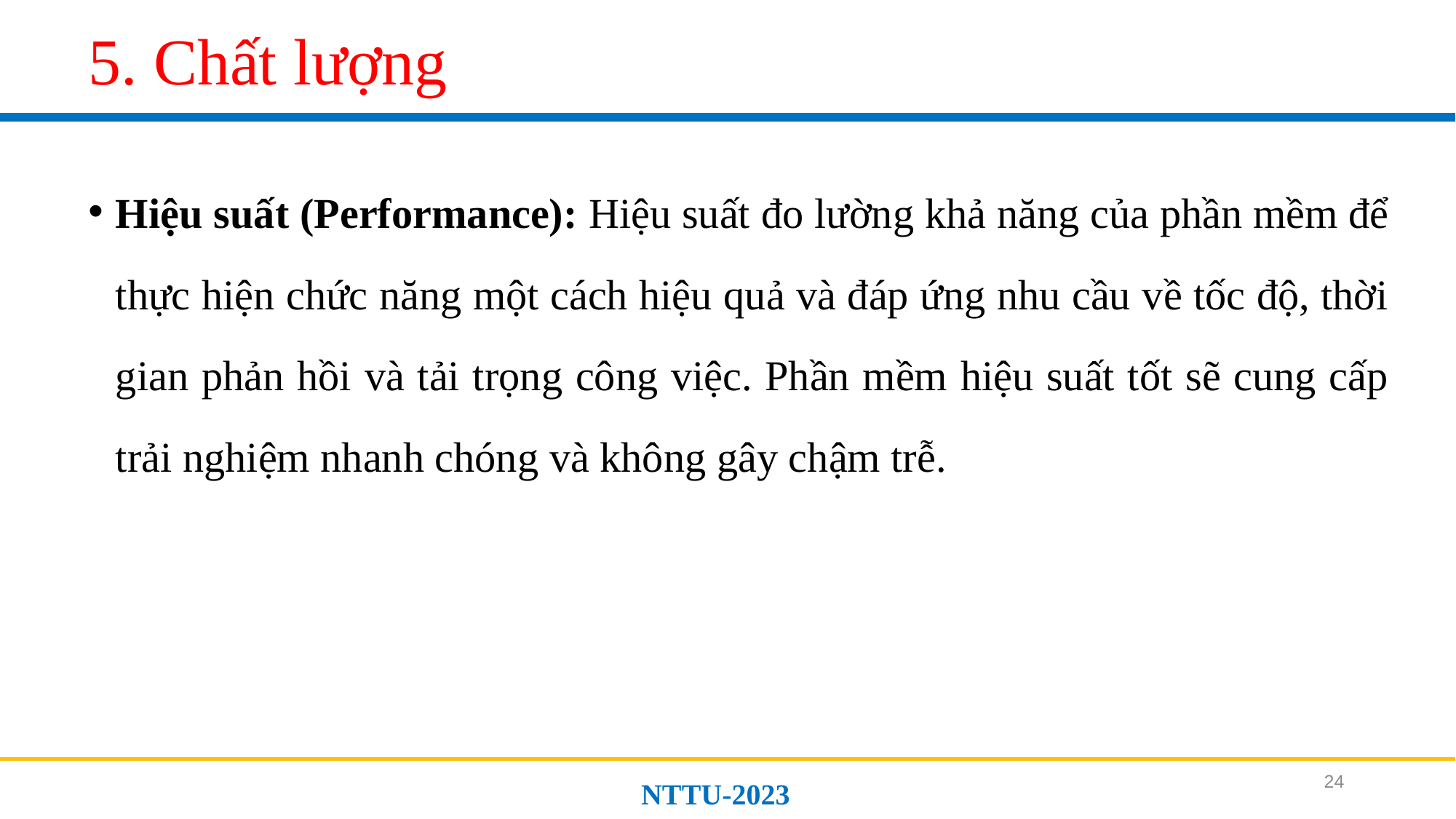

# 5. Chất lượng
Hiệu suất (Performance): Hiệu suất đo lường khả năng của phần mềm để thực hiện chức năng một cách hiệu quả và đáp ứng nhu cầu về tốc độ, thời gian phản hồi và tải trọng công việc. Phần mềm hiệu suất tốt sẽ cung cấp trải nghiệm nhanh chóng và không gây chậm trễ.
24